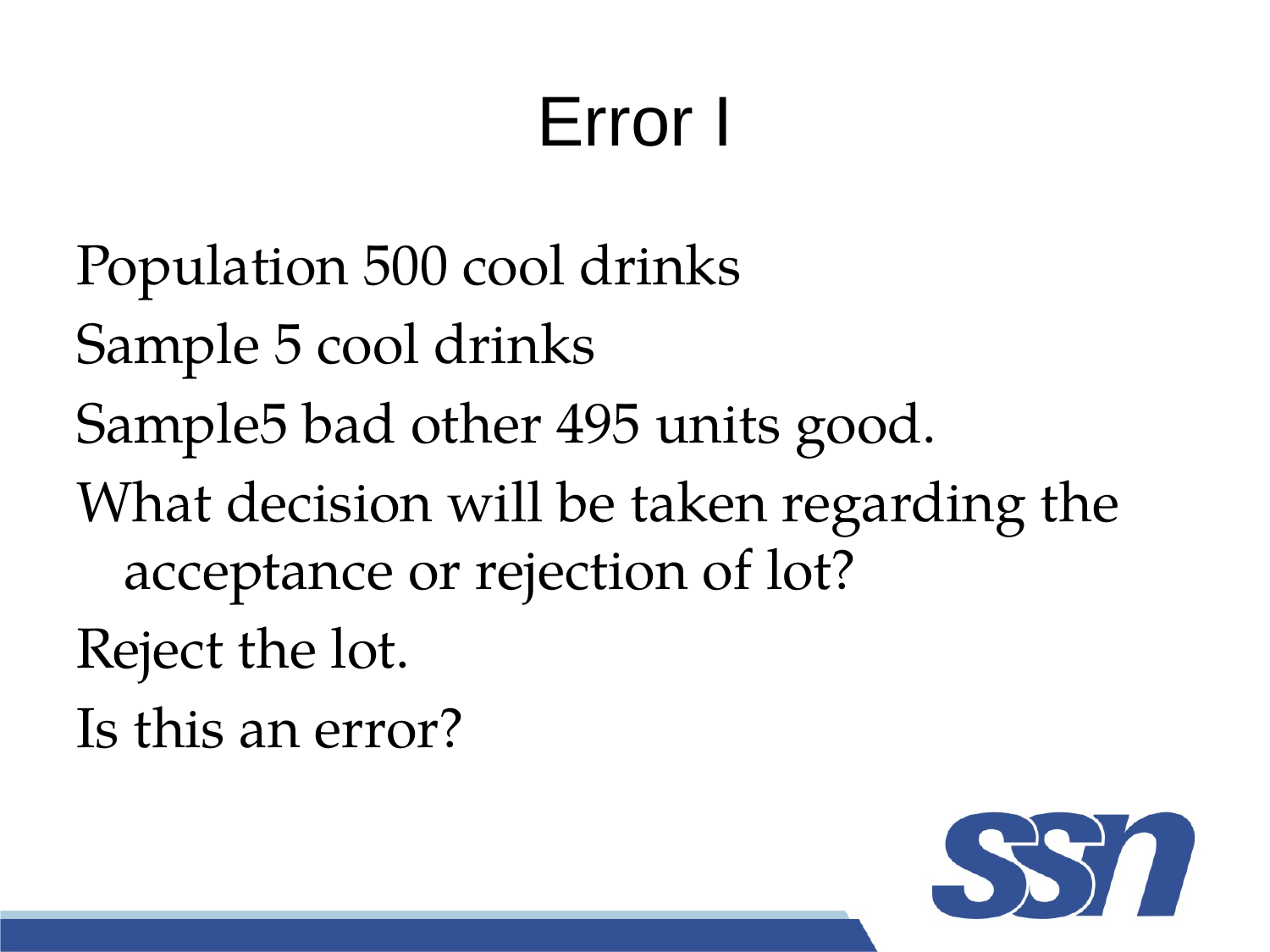

# Error I
Population 500 cool drinks
Sample 5 cool drinks
Sample5 bad other 495 units good.
What decision will be taken regarding the acceptance or rejection of lot?
Reject the lot.
Is this an error?